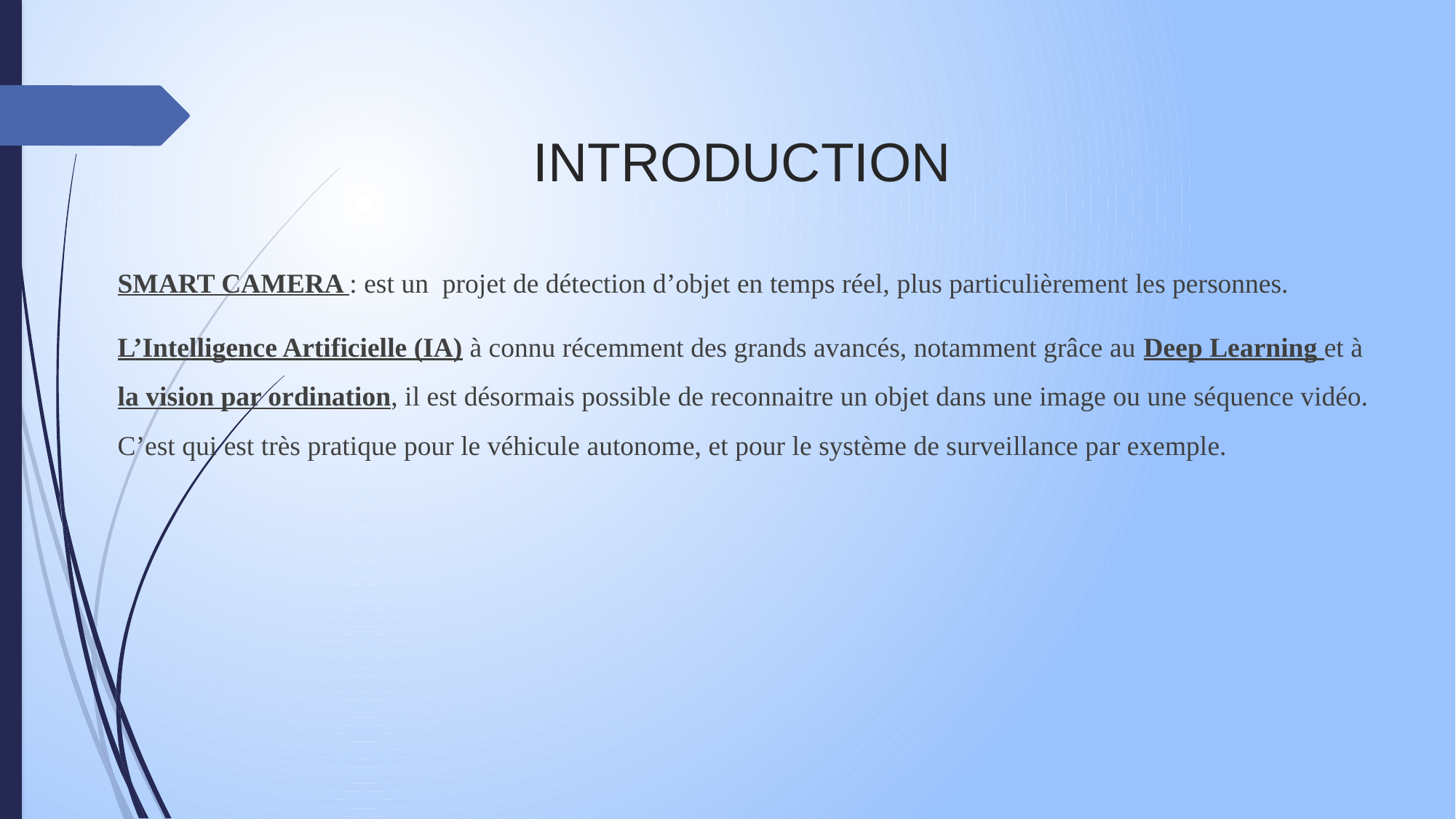

# INTRODUCTION
SMART CAMERA : est un  projet de détection d’objet en temps réel, plus particulièrement les personnes.
L’Intelligence Artificielle (IA) à connu récemment des grands avancés, notamment grâce au Deep Learning et à la vision par ordination, il est désormais possible de reconnaitre un objet dans une image ou une séquence vidéo. C’est qui est très pratique pour le véhicule autonome, et pour le système de surveillance par exemple.